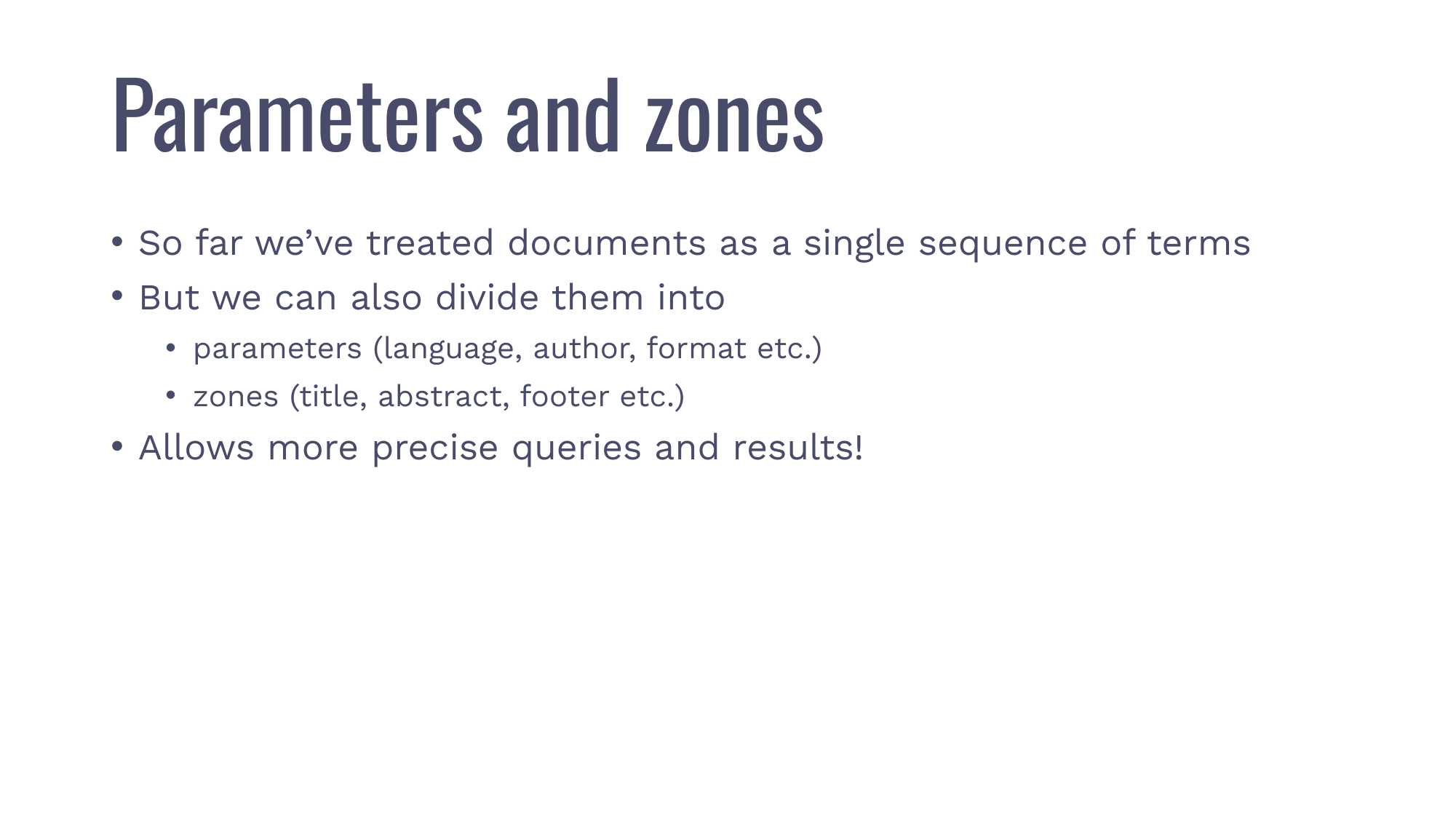

# Parameters and zones
So far we’ve treated documents as a single sequence of terms
But we can also divide them into
parameters (language, author, format etc.)
zones (title, abstract, footer etc.)
Allows more precise queries and results!